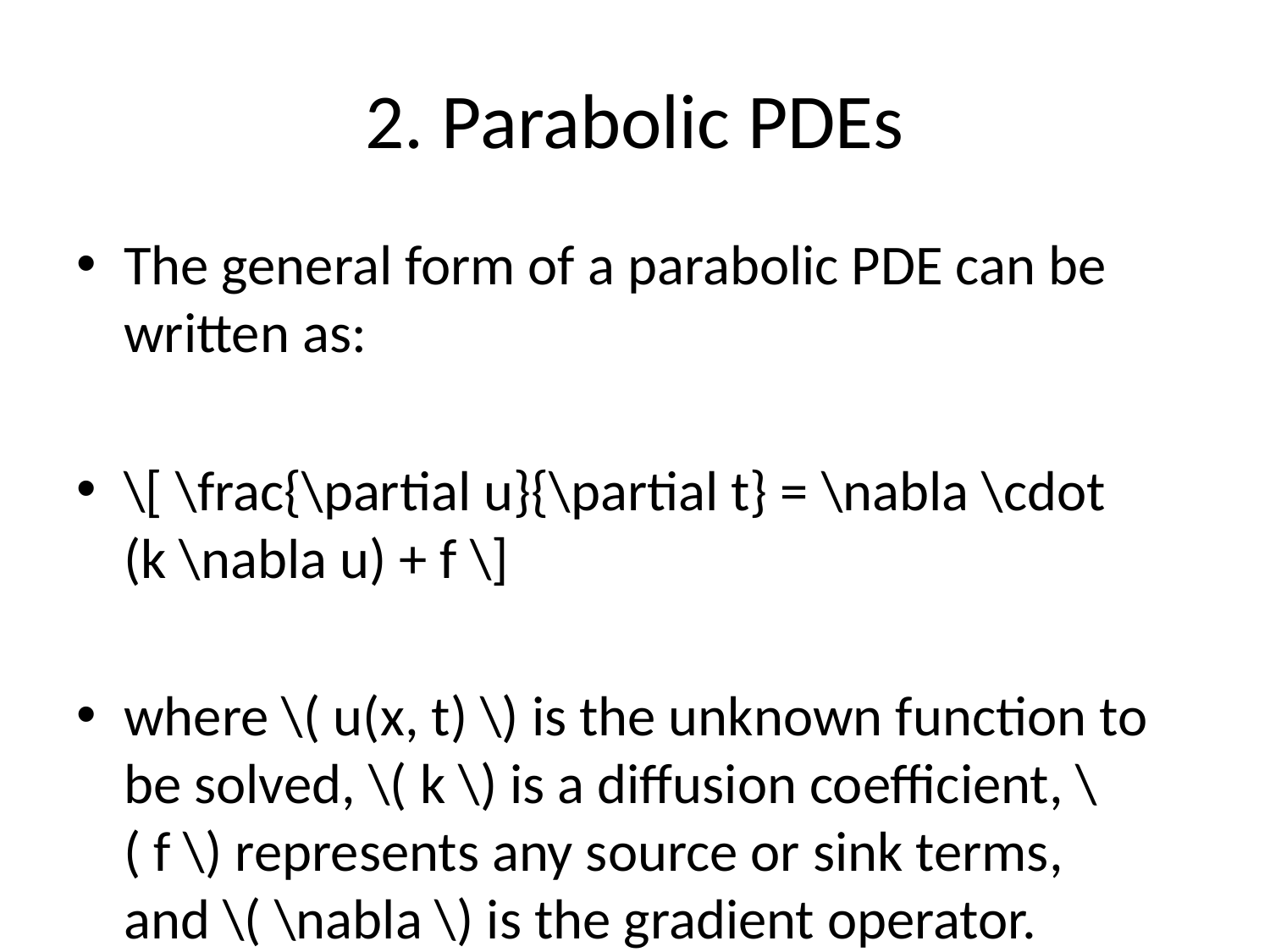

# 2. Parabolic PDEs
The general form of a parabolic PDE can be written as:

\[ \frac{\partial u}{\partial t} = \nabla \cdot (k \nabla u) + f \]

where \( u(x, t) \) is the unknown function to be solved, \( k \) is a diffusion coefficient, \( f \) represents any source or sink terms, and \( \nabla \) is the gradient operator.